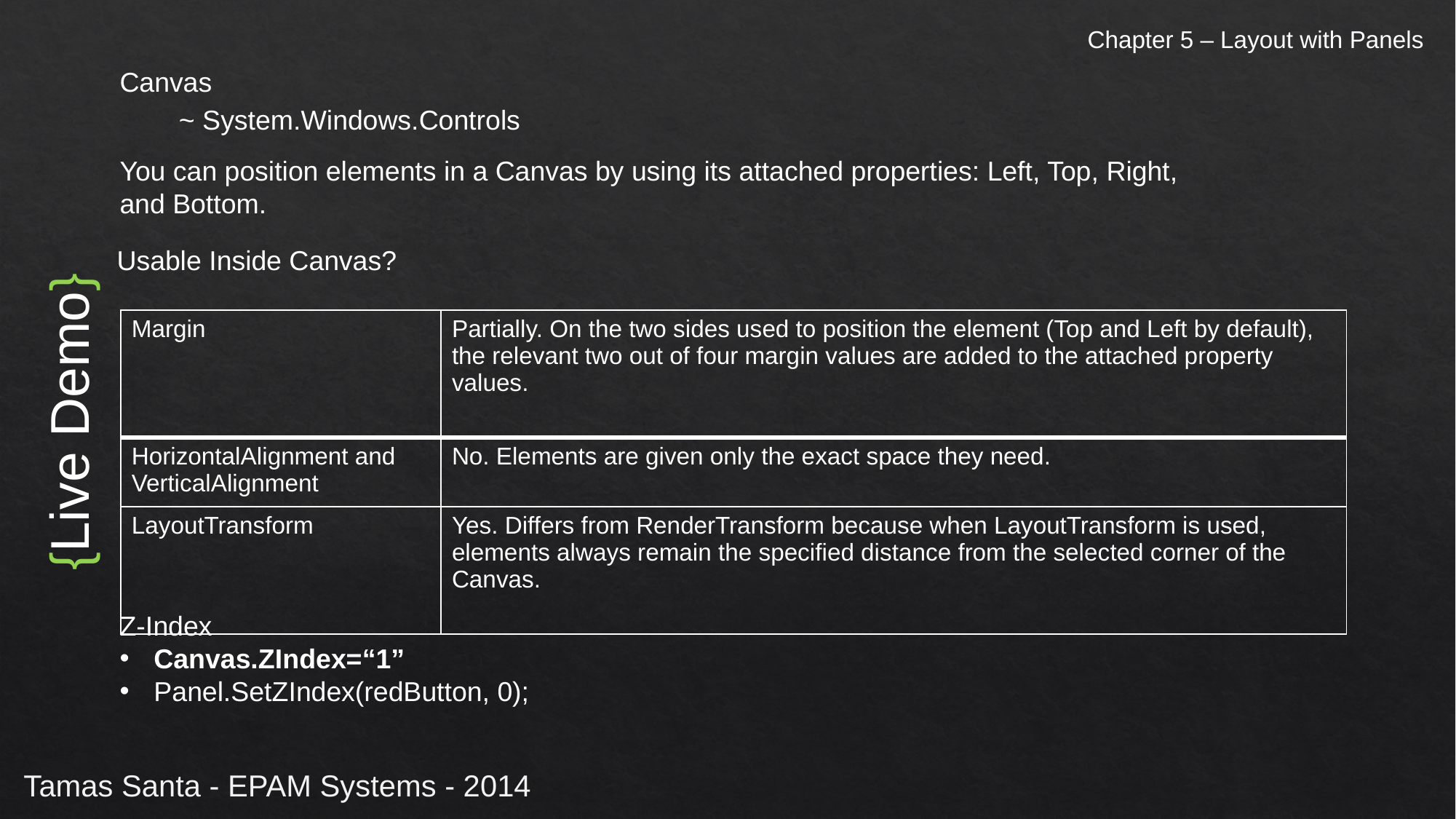

Chapter 5 – Layout with Panels
Canvas
~ System.Windows.Controls
You can position elements in a Canvas by using its attached properties: Left, Top, Right,
and Bottom.
Usable Inside Canvas?
| Margin | Partially. On the two sides used to position the element (Top and Left by default), the relevant two out of four margin values are added to the attached property values. |
| --- | --- |
| HorizontalAlignment and VerticalAlignment | No. Elements are given only the exact space they need. |
| LayoutTransform | Yes. Differs from RenderTransform because when LayoutTransform is used, elements always remain the specified distance from the selected corner of the Canvas. |
{Live Demo}
Z-Index
Canvas.ZIndex=“1”
Panel.SetZIndex(redButton, 0);
Tamas Santa - EPAM Systems - 2014